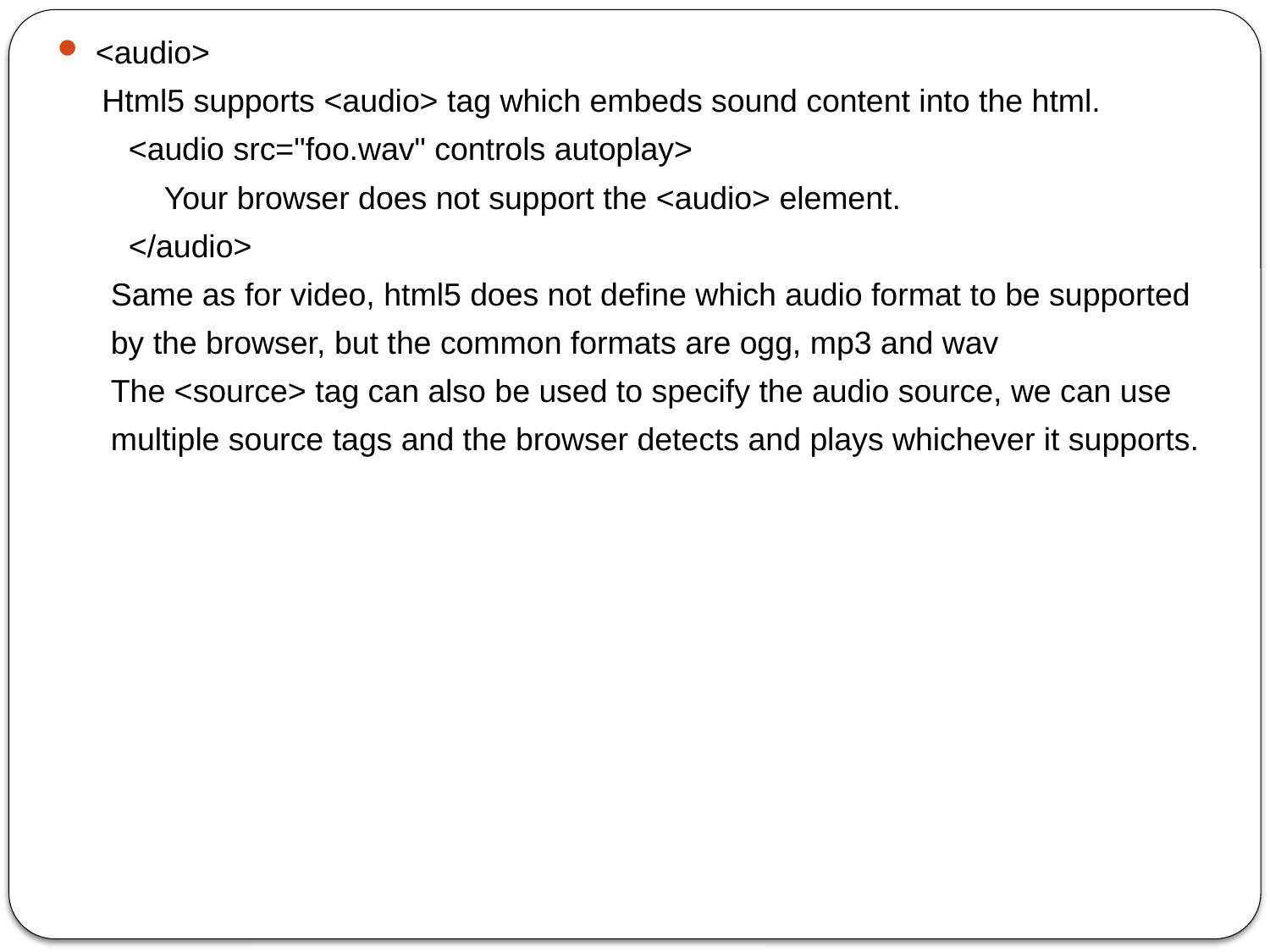

<audio>
     Html5 supports <audio> tag which embeds sound content into the html.
        <audio src="foo.wav" controls autoplay>
            Your browser does not support the <audio> element.
        </audio>
      Same as for video, html5 does not define which audio format to be supported
      by the browser, but the common formats are ogg, mp3 and wav
      The <source> tag can also be used to specify the audio source, we can use
      multiple source tags and the browser detects and plays whichever it supports.